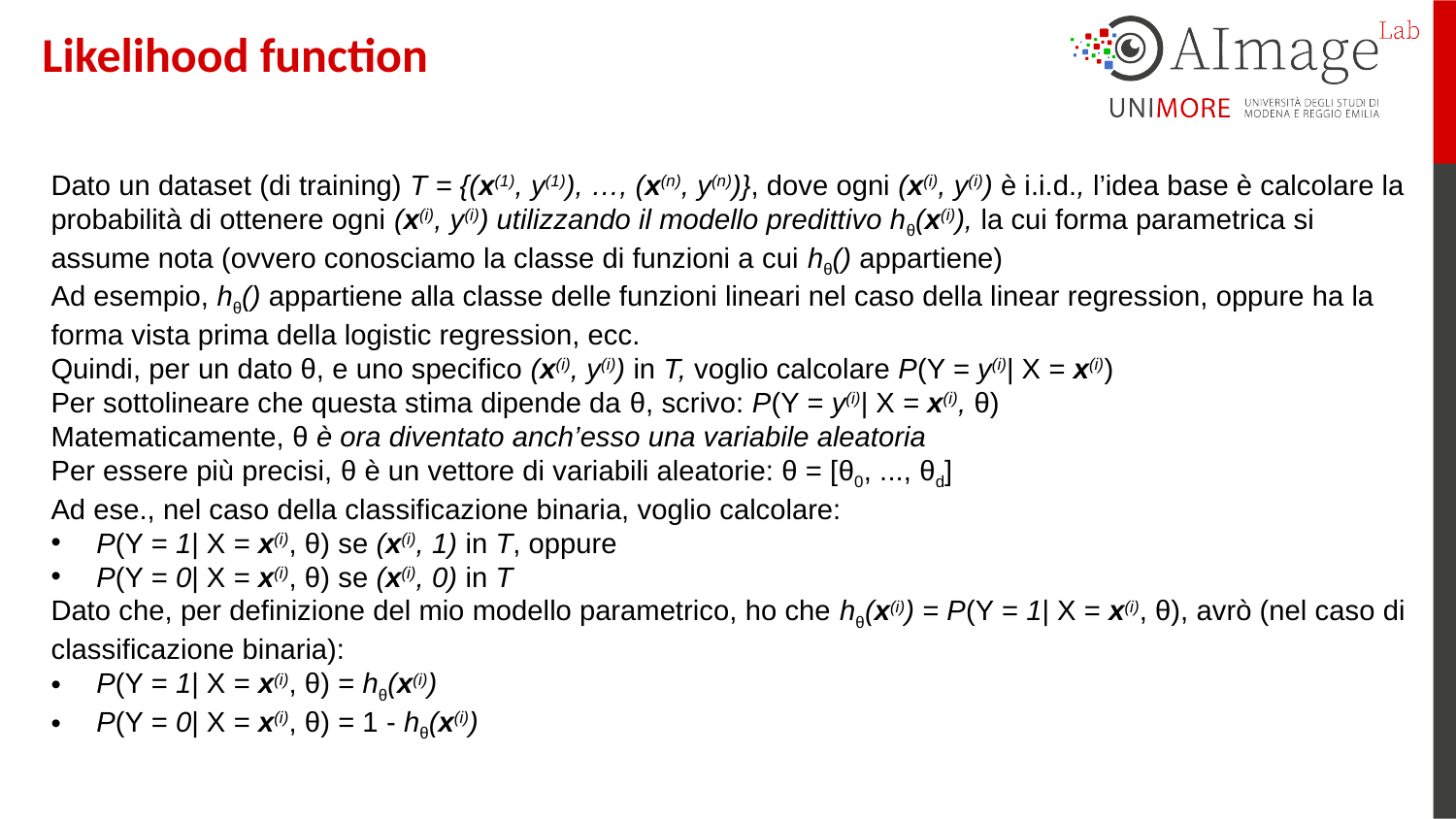

Likelihood function
Dato un dataset (di training) T = {(x(1), y(1)), …, (x(n), y(n))}, dove ogni (x(i), y(i)) è i.i.d., l’idea base è calcolare la probabilità di ottenere ogni (x(i), y(i)) utilizzando il modello predittivo hθ(x(i)), la cui forma parametrica si assume nota (ovvero conosciamo la classe di funzioni a cui hθ() appartiene)
Ad esempio, hθ() appartiene alla classe delle funzioni lineari nel caso della linear regression, oppure ha la forma vista prima della logistic regression, ecc.
Quindi, per un dato θ, e uno specifico (x(i), y(i)) in T, voglio calcolare P(Y = y(i)| X = x(i))
Per sottolineare che questa stima dipende da θ, scrivo: P(Y = y(i)| X = x(i), θ)
Matematicamente, θ è ora diventato anch’esso una variabile aleatoria
Per essere più precisi, θ è un vettore di variabili aleatorie: θ = [θ0, ..., θd]
Ad ese., nel caso della classificazione binaria, voglio calcolare:
P(Y = 1| X = x(i), θ) se (x(i), 1) in T, oppure
P(Y = 0| X = x(i), θ) se (x(i), 0) in T
Dato che, per definizione del mio modello parametrico, ho che hθ(x(i)) = P(Y = 1| X = x(i), θ), avrò (nel caso di classificazione binaria):
P(Y = 1| X = x(i), θ) = hθ(x(i))
P(Y = 0| X = x(i), θ) = 1 - hθ(x(i))